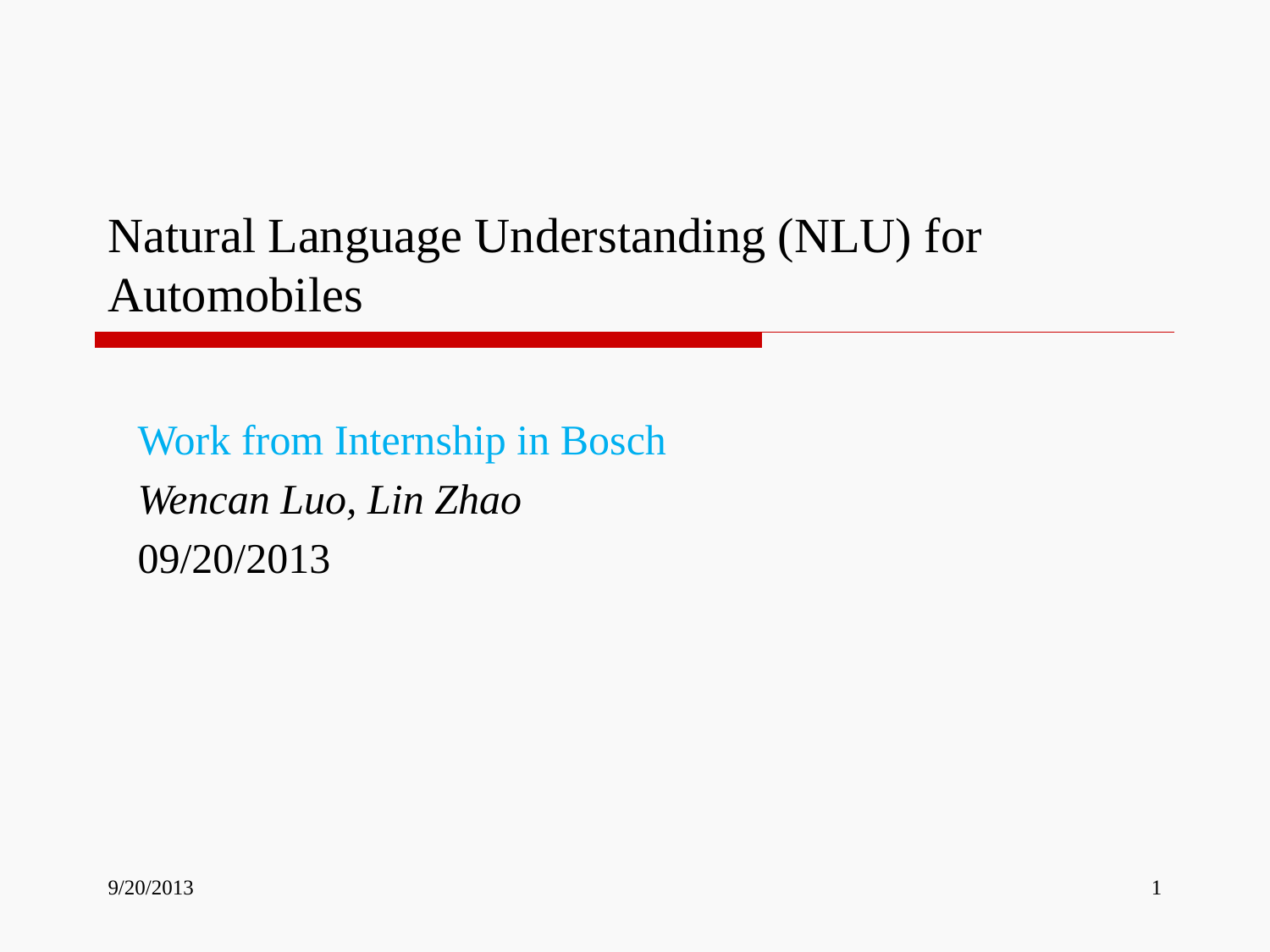

# Natural Language Understanding (NLU) for Automobiles
Work from Internship in Bosch
Wencan Luo, Lin Zhao
09/20/2013
9/20/2013
1